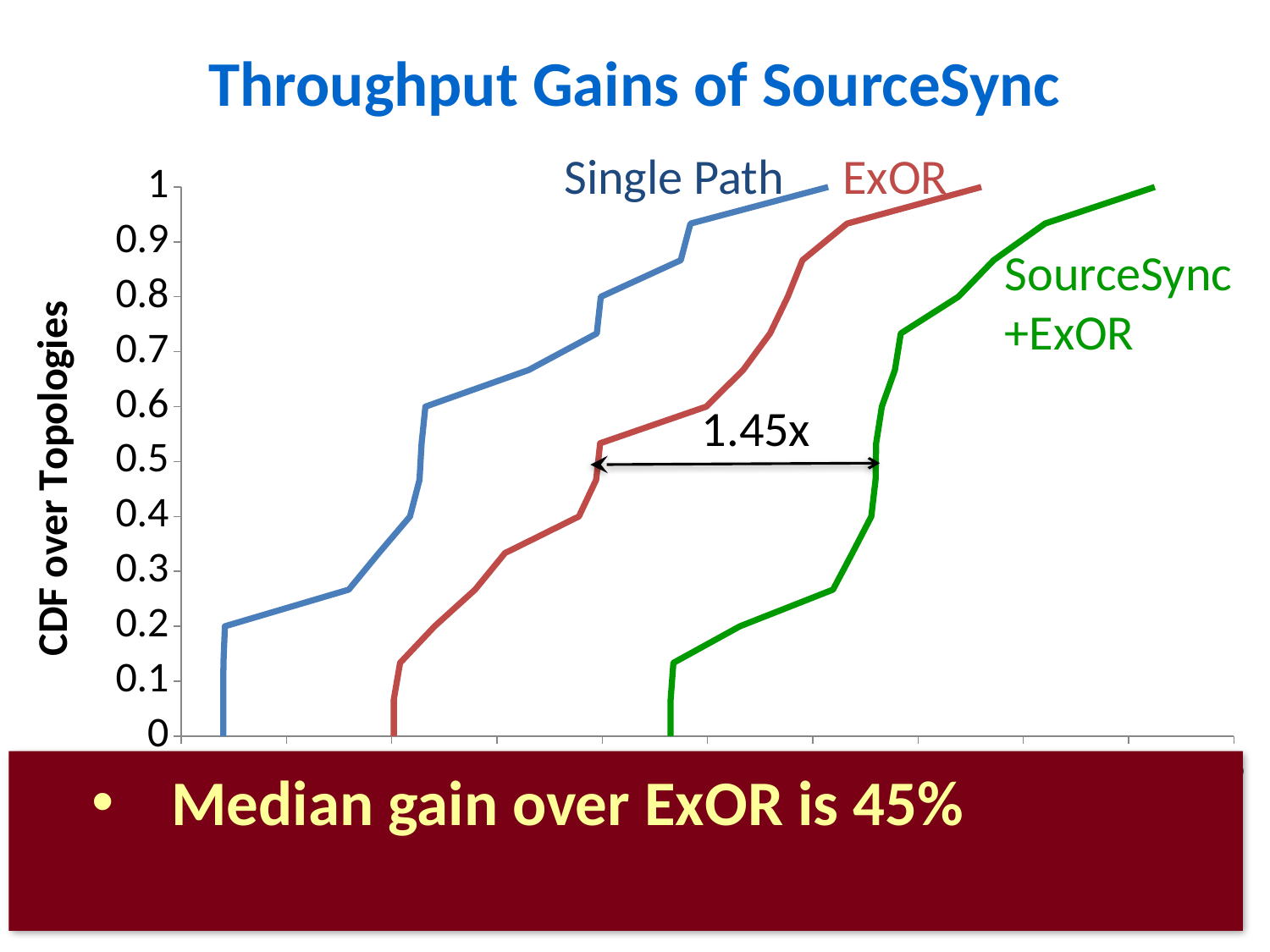

# Throughput Gains of SourceSync
Single Path
ExOR

### Chart

| Category |  |  |  |
|---|---|---|---|
SourceSync+ExOR
1.45x
Median gain over ExOR is 45%